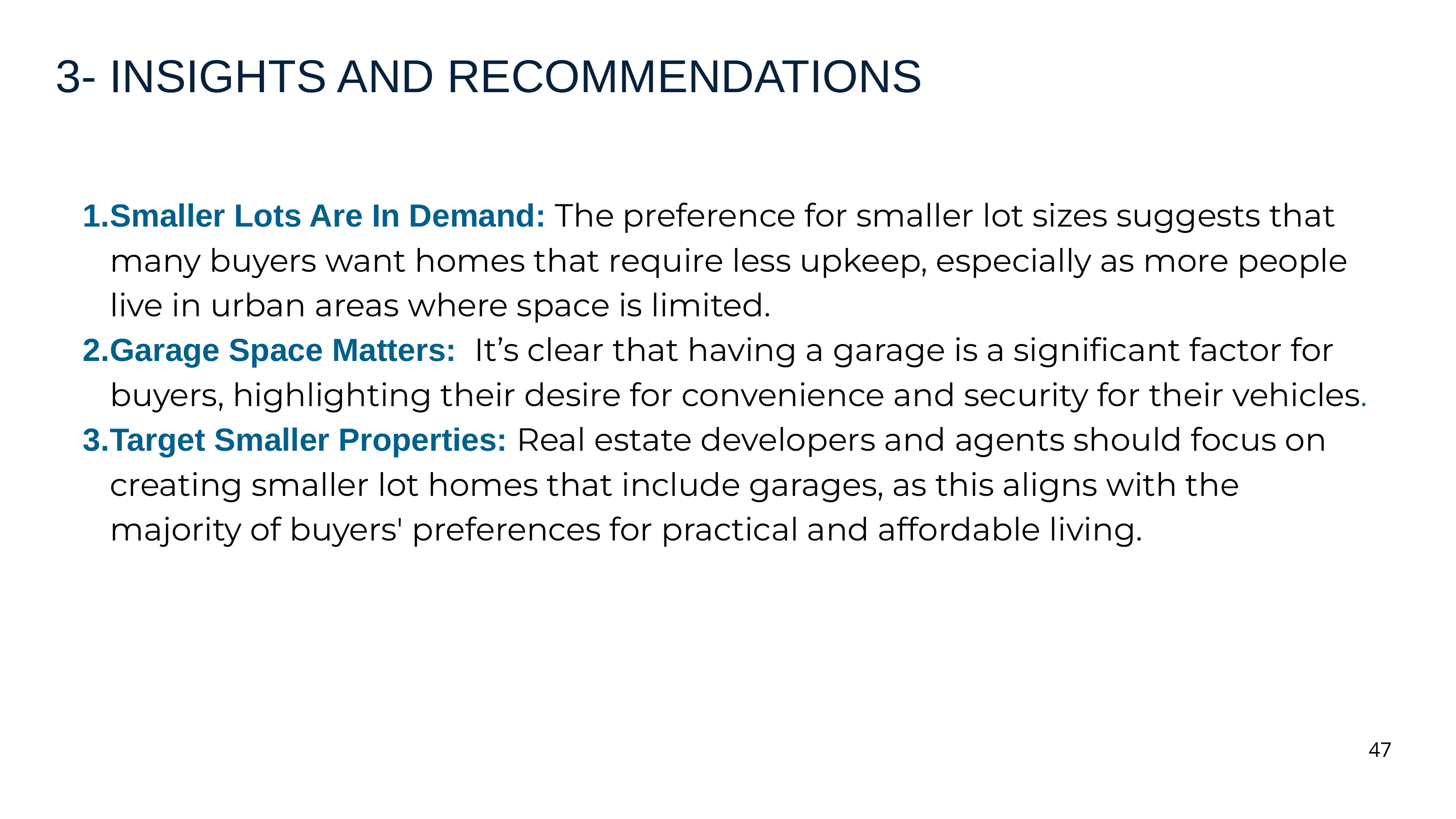

3- INSIGHTS AND RECOMMENDATIONS

Smaller Lots Are In Demand: The preference for smaller lot sizes suggests that many buyers want homes that require less upkeep, especially as more people live in urban areas where space is limited.
Garage Space Matters:  It’s clear that having a garage is a significant factor for buyers, highlighting their desire for convenience and security for their vehicles.
Target Smaller Properties: Real estate developers and agents should focus on creating smaller lot homes that include garages, as this aligns with the majority of buyers' preferences for practical and affordable living.

47